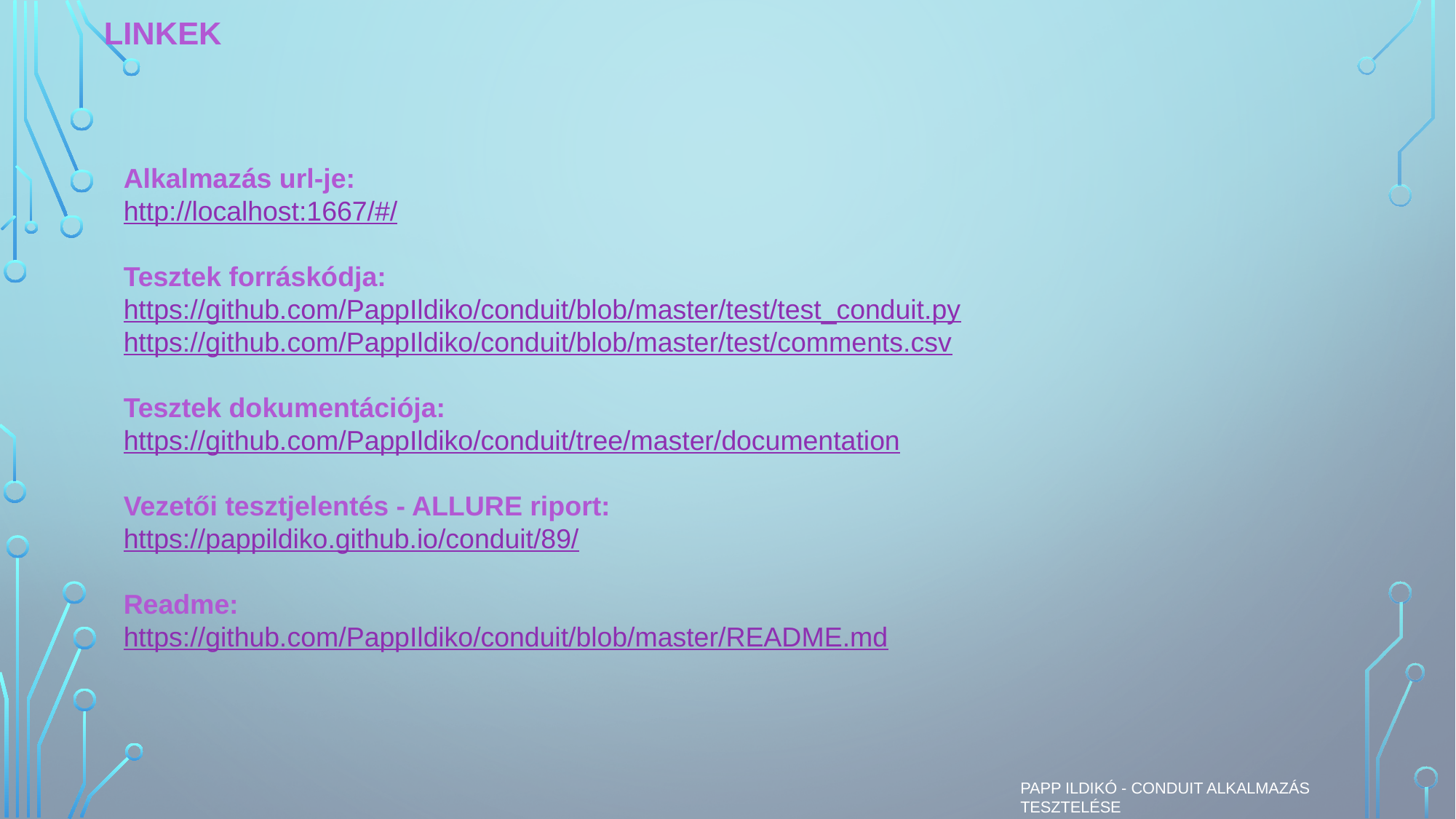

LINKEK
Alkalmazás url-je:
http://localhost:1667/#/

Tesztek forráskódja:
https://github.com/PappIldiko/conduit/blob/master/test/test_conduit.py
https://github.com/PappIldiko/conduit/blob/master/test/comments.csv

Tesztek dokumentációja:
https://github.com/PappIldiko/conduit/tree/master/documentation

Vezetői tesztjelentés - ALLURE riport:
https://pappildiko.github.io/conduit/89/

Readme:
https://github.com/PappIldiko/conduit/blob/master/README.md
Papp Ildikó - Conduit alkalmazás tesztelése